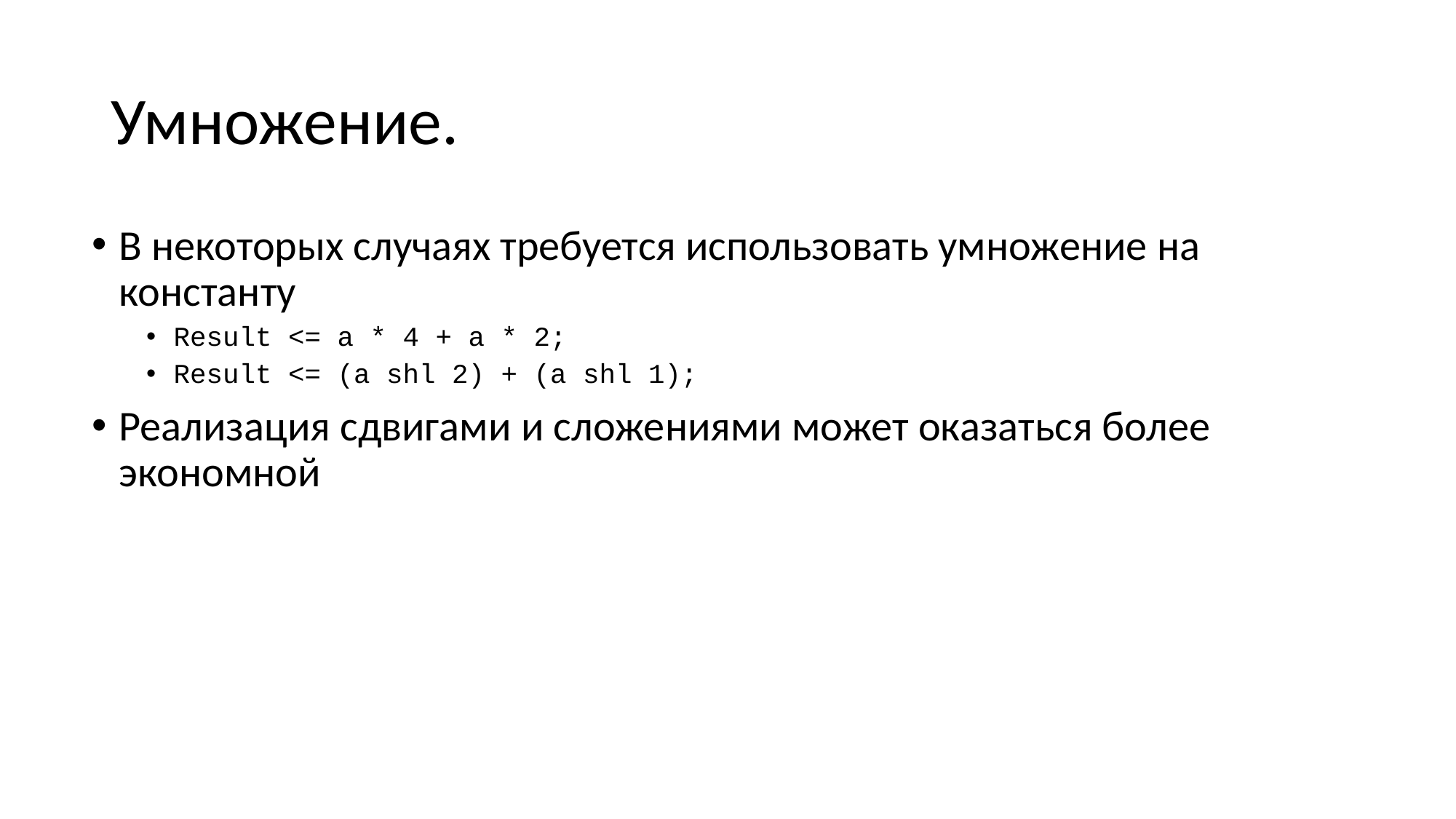

# Умножение.
В некоторых случаях требуется использовать умножение на константу
Result <= a * 4 + a * 2;
Result <= (a shl 2) + (a shl 1);
Реализация сдвигами и сложениями может оказаться более экономной